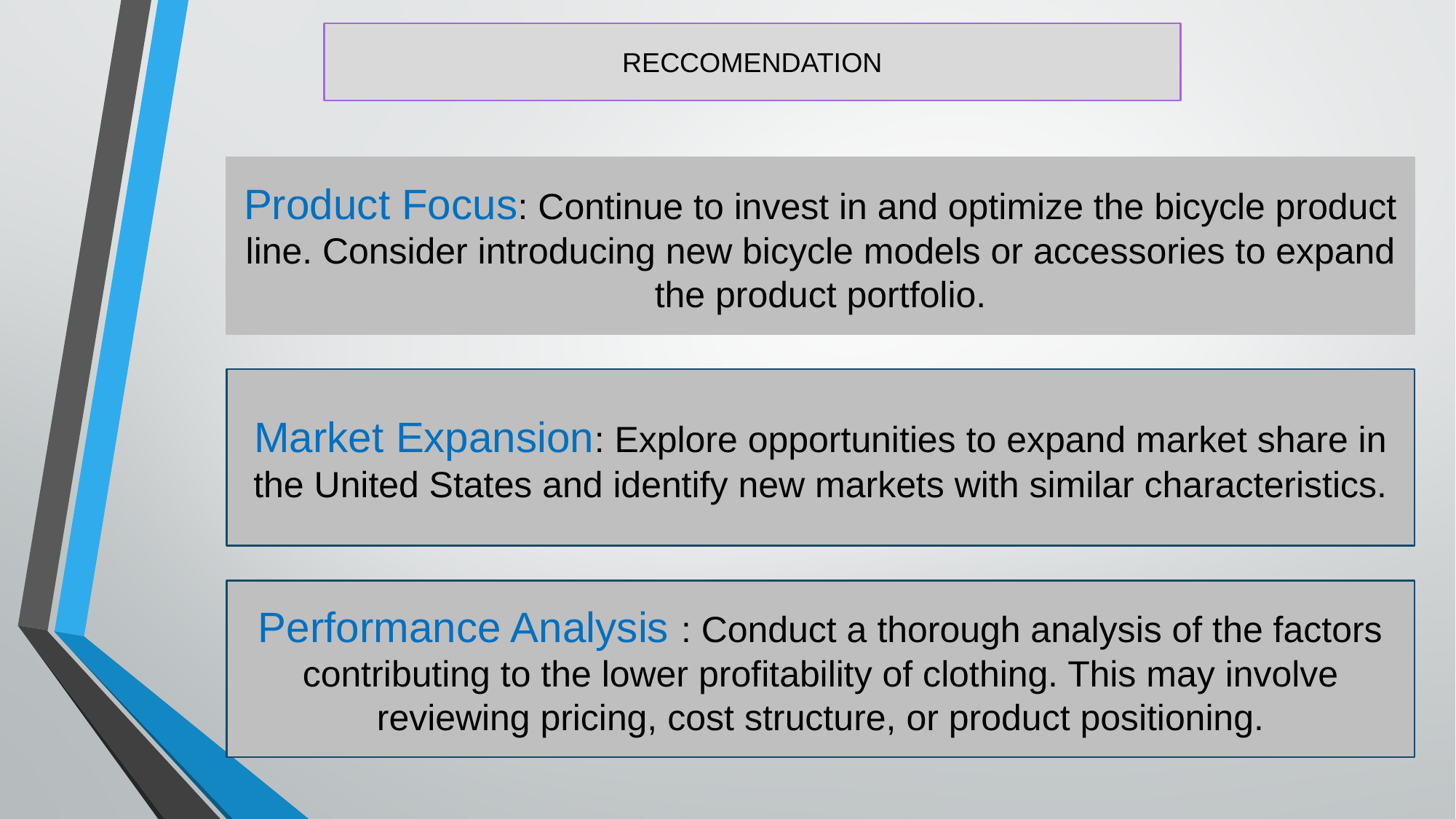

RECCOMENDATION
Product Focus: Continue to invest in and optimize the bicycle product line. Consider introducing new bicycle models or accessories to expand the product portfolio.
Market Expansion: Explore opportunities to expand market share in the United States and identify new markets with similar characteristics.
Performance Analysis : Conduct a thorough analysis of the factors contributing to the lower profitability of clothing. This may involve reviewing pricing, cost structure, or product positioning.